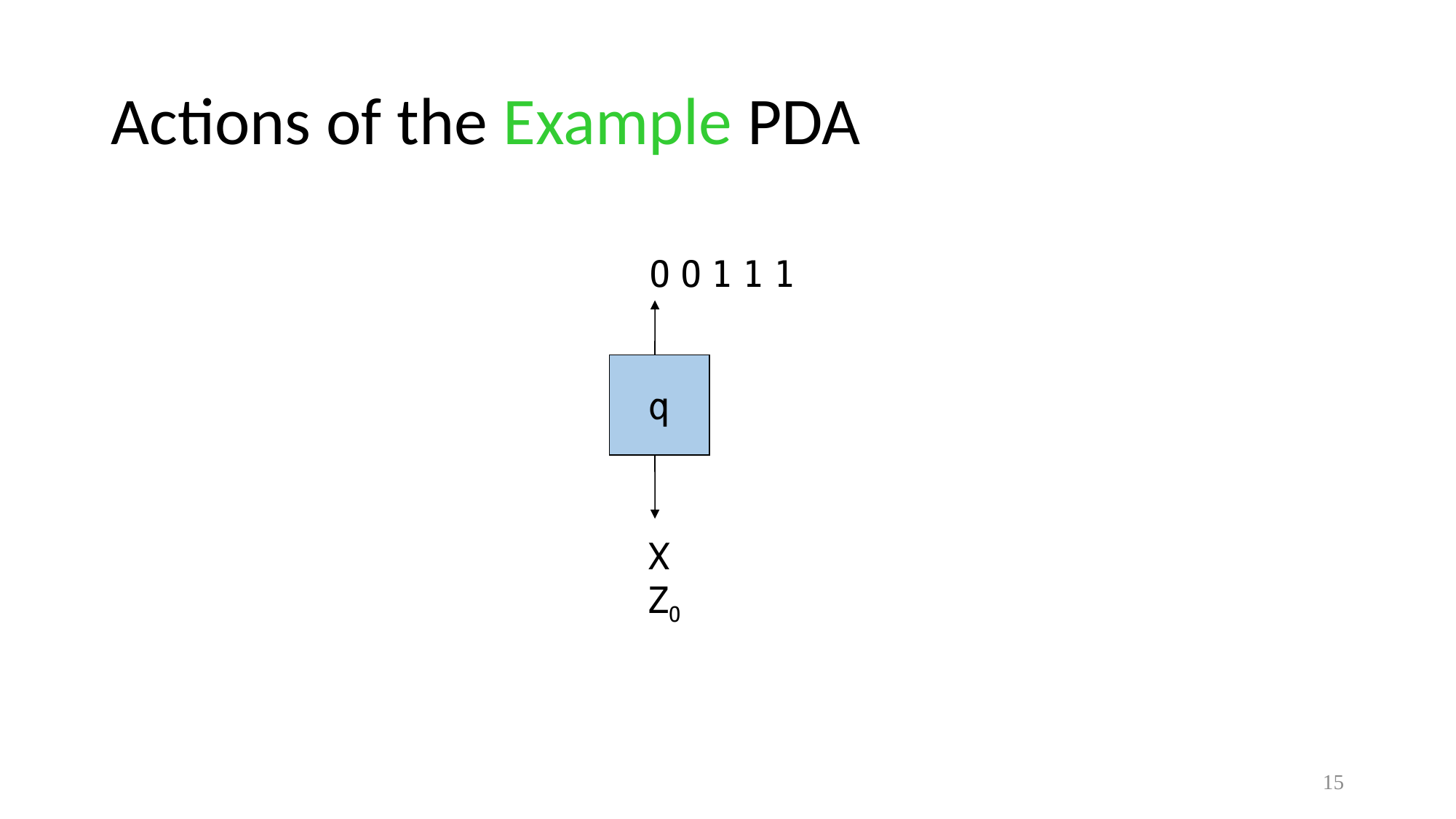

# Actions of the Example PDA
 0 0 1 1 1

q

X
Z0
15